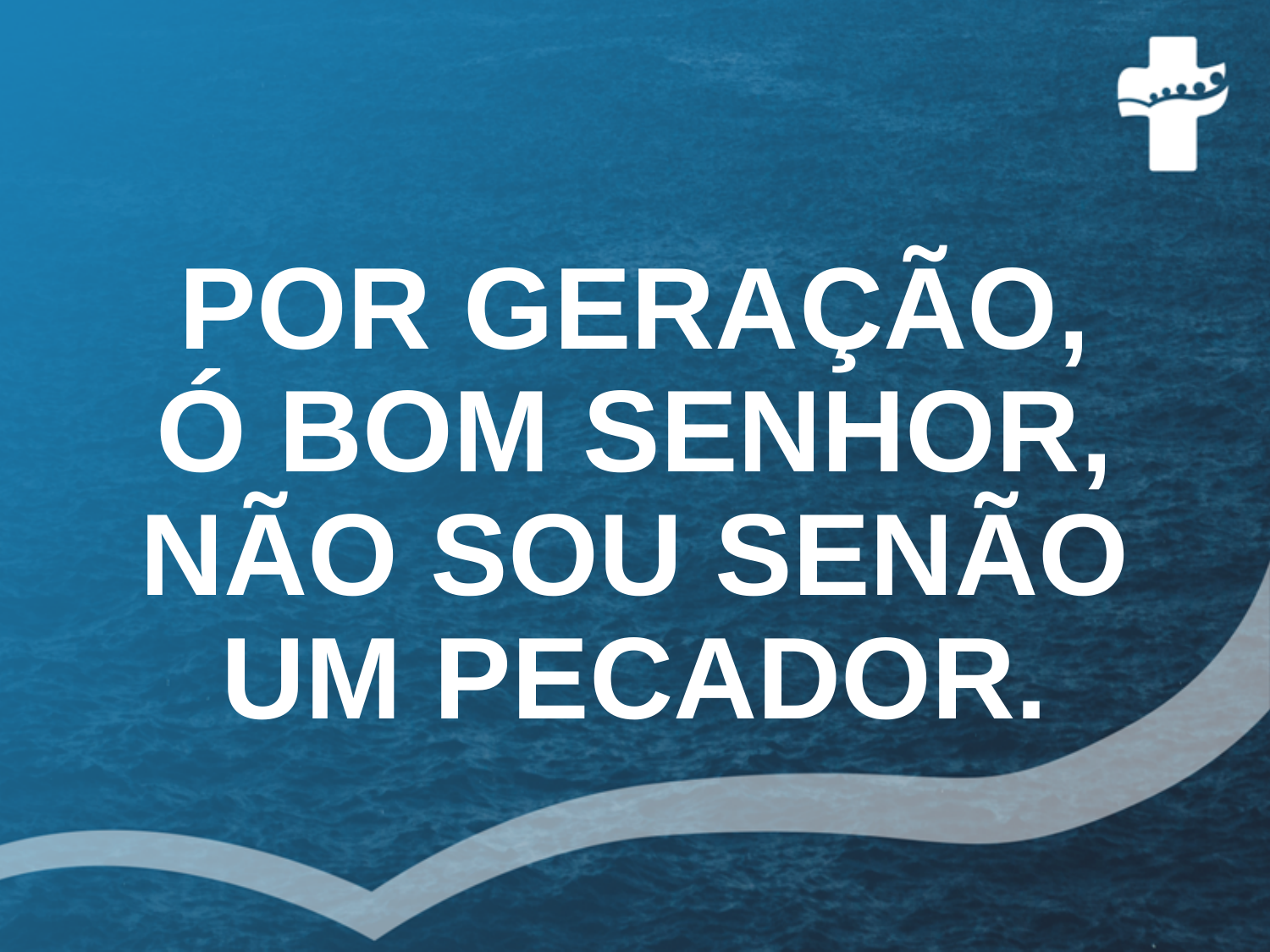

# POR GERAÇÃO, Ó BOM SENHOR, NÃO SOU SENÃO UM PECADOR.